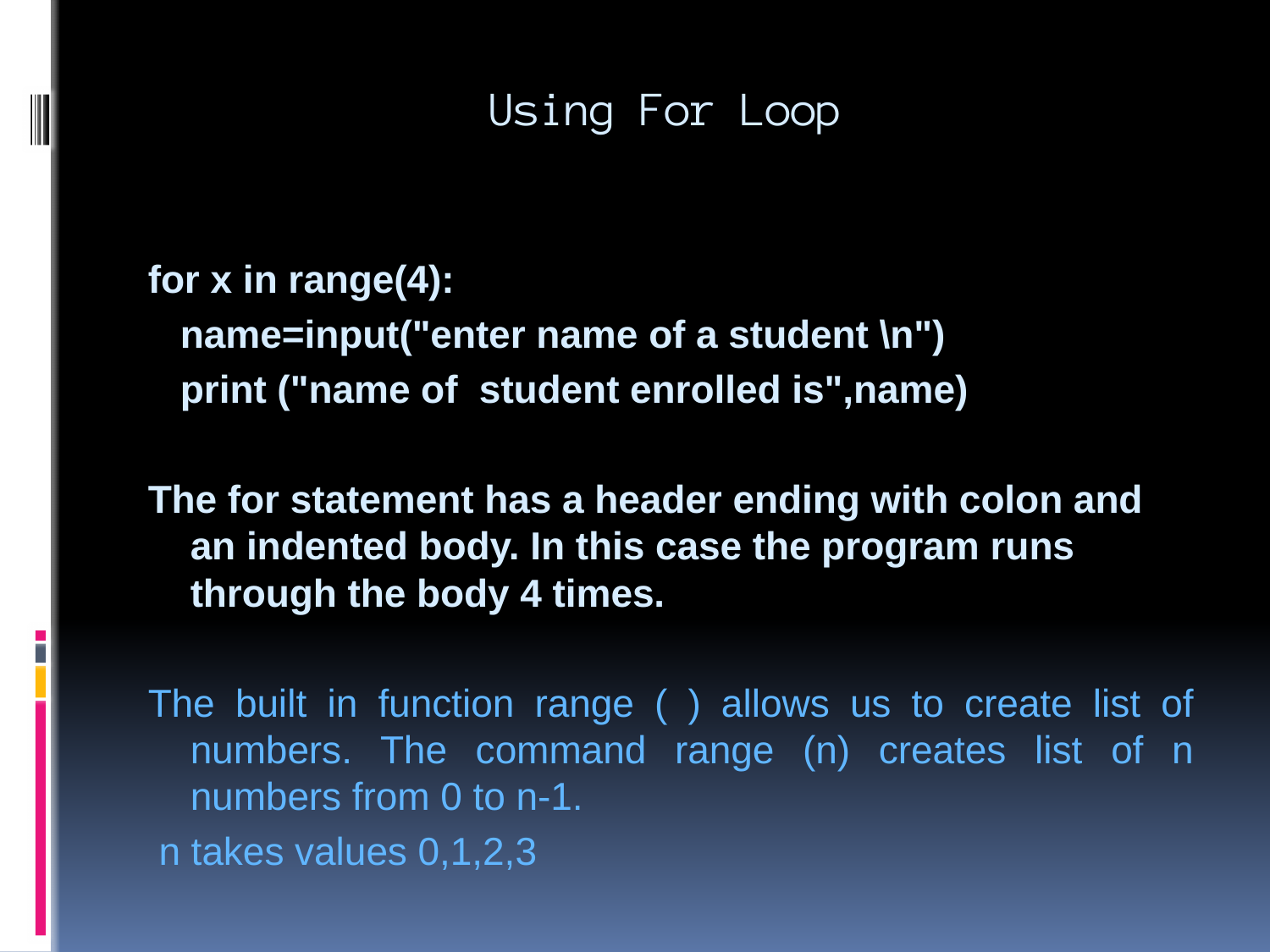

# Using For Loop
for x in range(4):
   name=input("enter name of a student \n")
   print ("name of  student enrolled is",name)

The for statement has a header ending with colon and an indented body. In this case the program runs through the body 4 times.

The built in function range ( ) allows us to create list of numbers. The command range (n) creates list of n numbers from 0 to n-1.
 n takes values 0,1,2,3